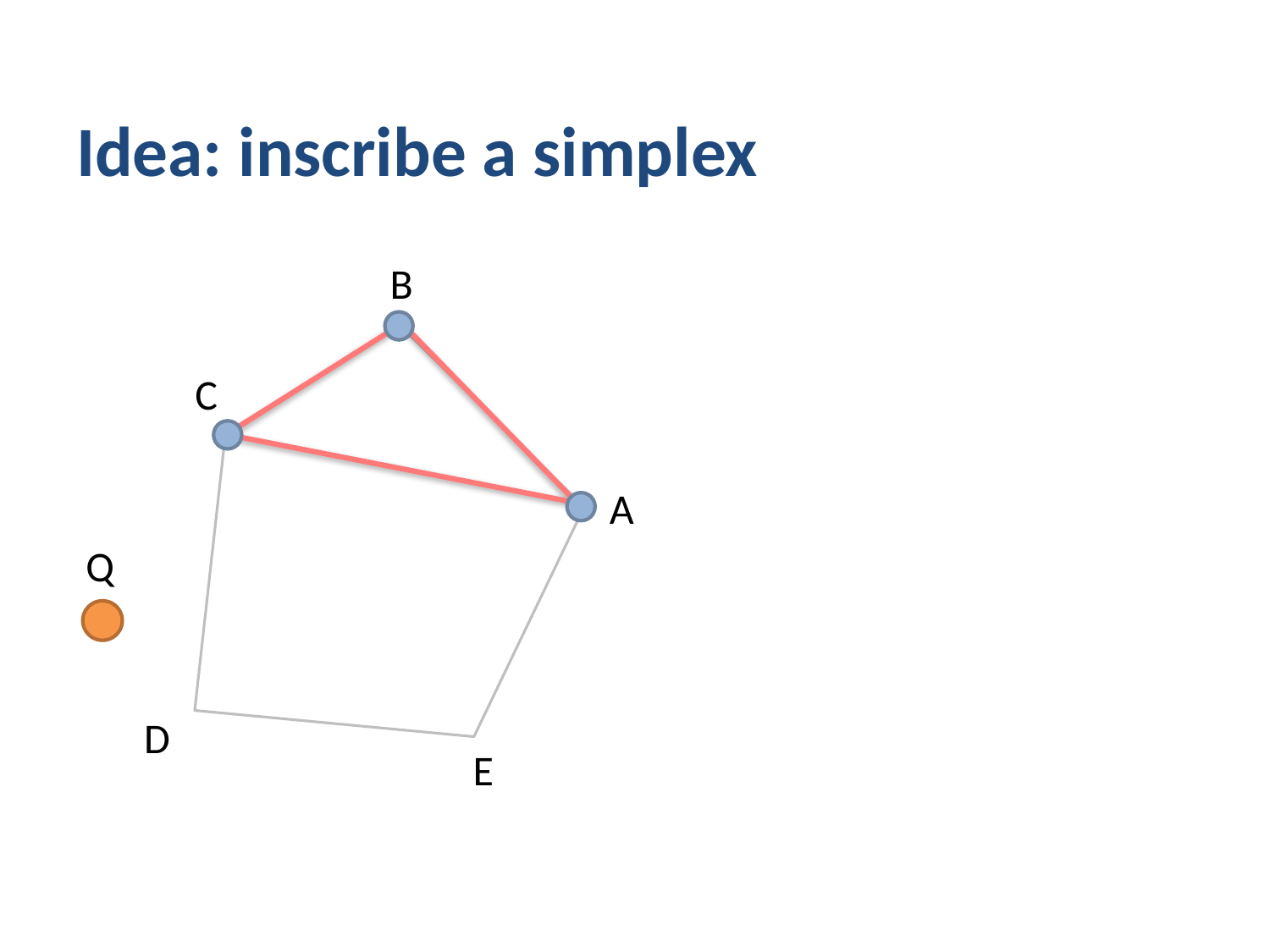

# Idea: inscribe a simplex
B

C

A

Q

D
E